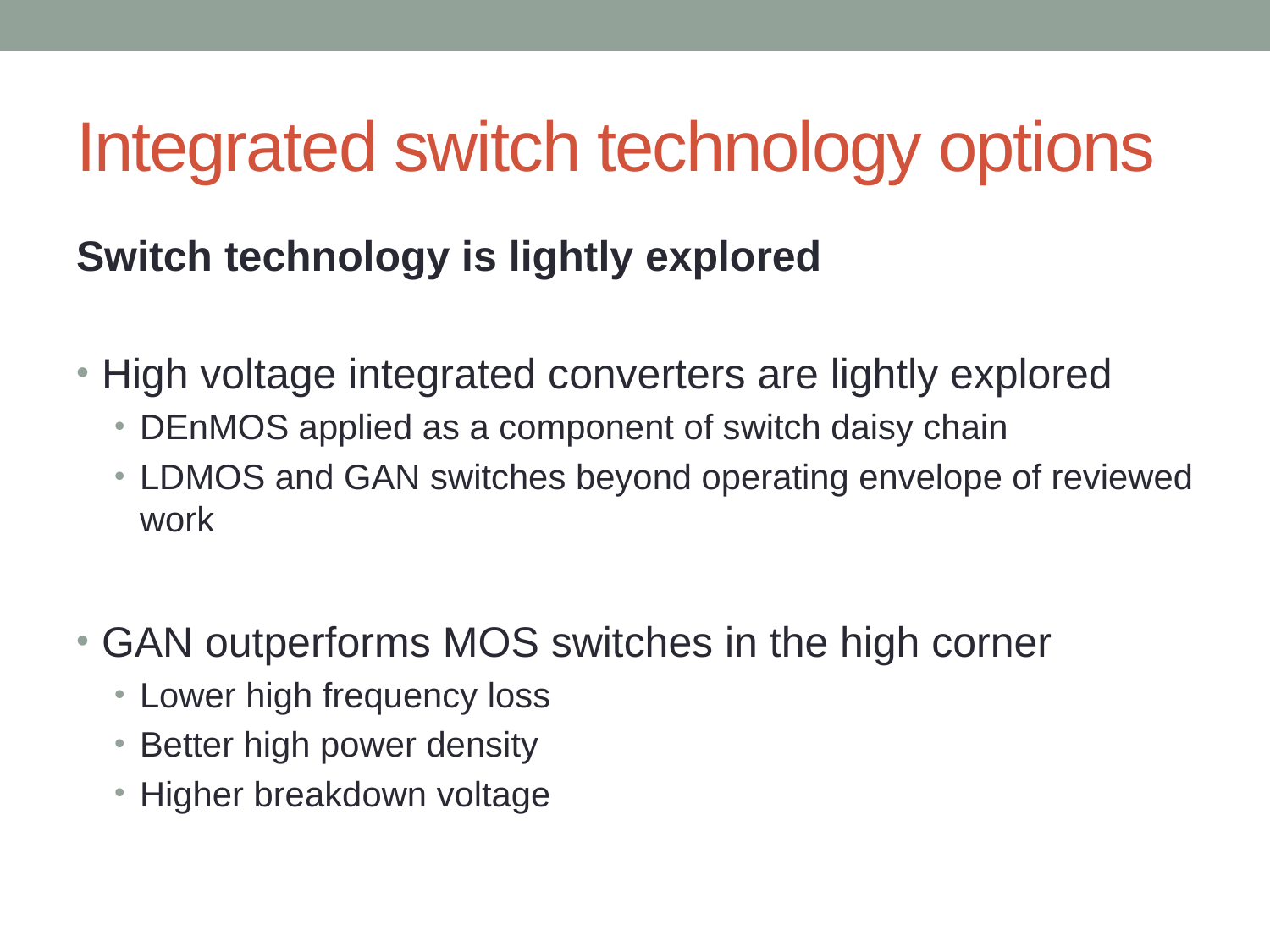

# Integrated switch technology options
Switch technology is lightly explored

High voltage integrated converters are lightly explored
DEnMOS applied as a component of switch daisy chain
LDMOS and GAN switches beyond operating envelope of reviewed work

GAN outperforms MOS switches in the high corner
Lower high frequency loss
Better high power density
Higher breakdown voltage